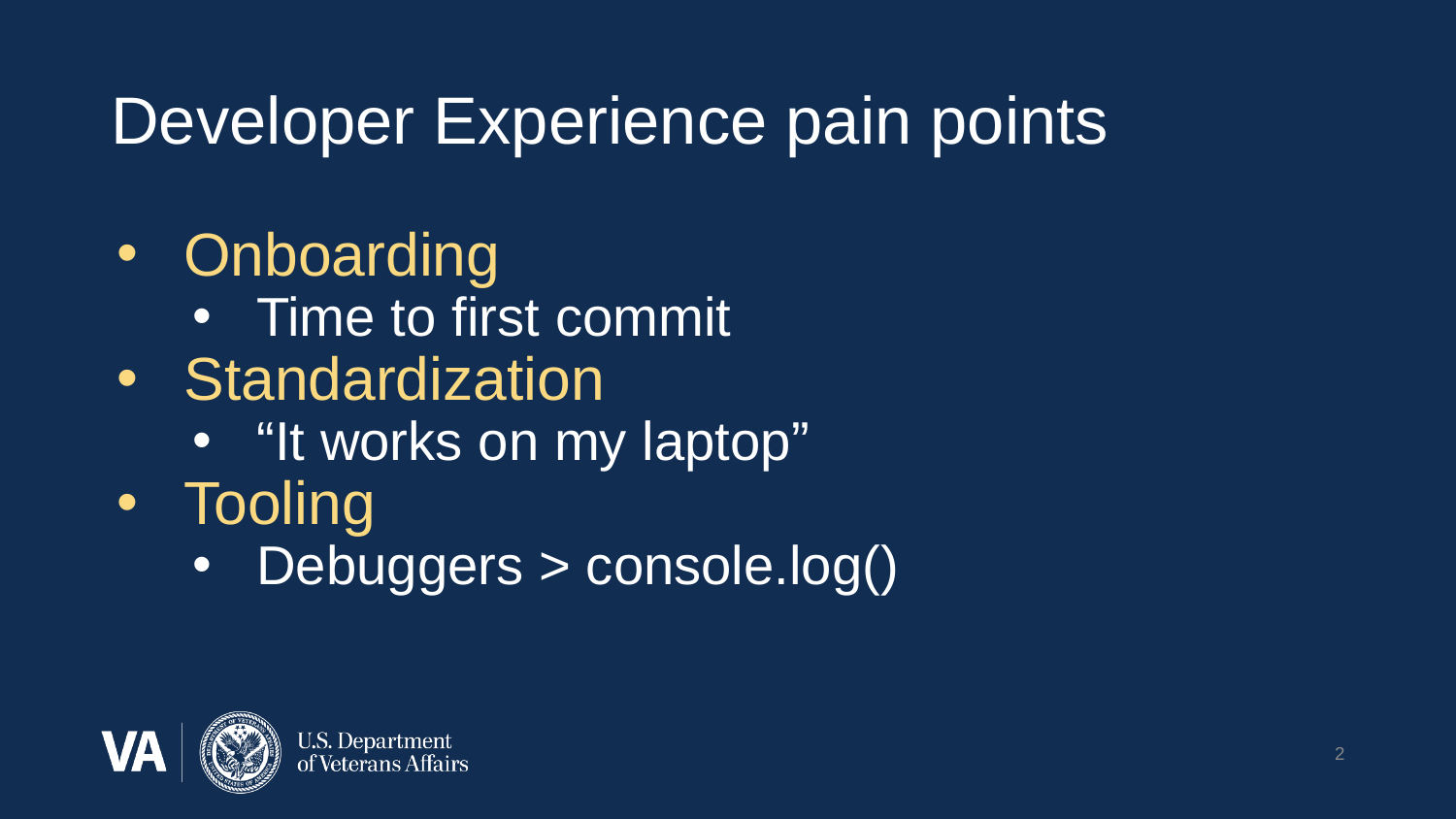

# Developer Experience pain points
Onboarding
Time to first commit
Standardization
“It works on my laptop”
Tooling
Debuggers > console.log()
2